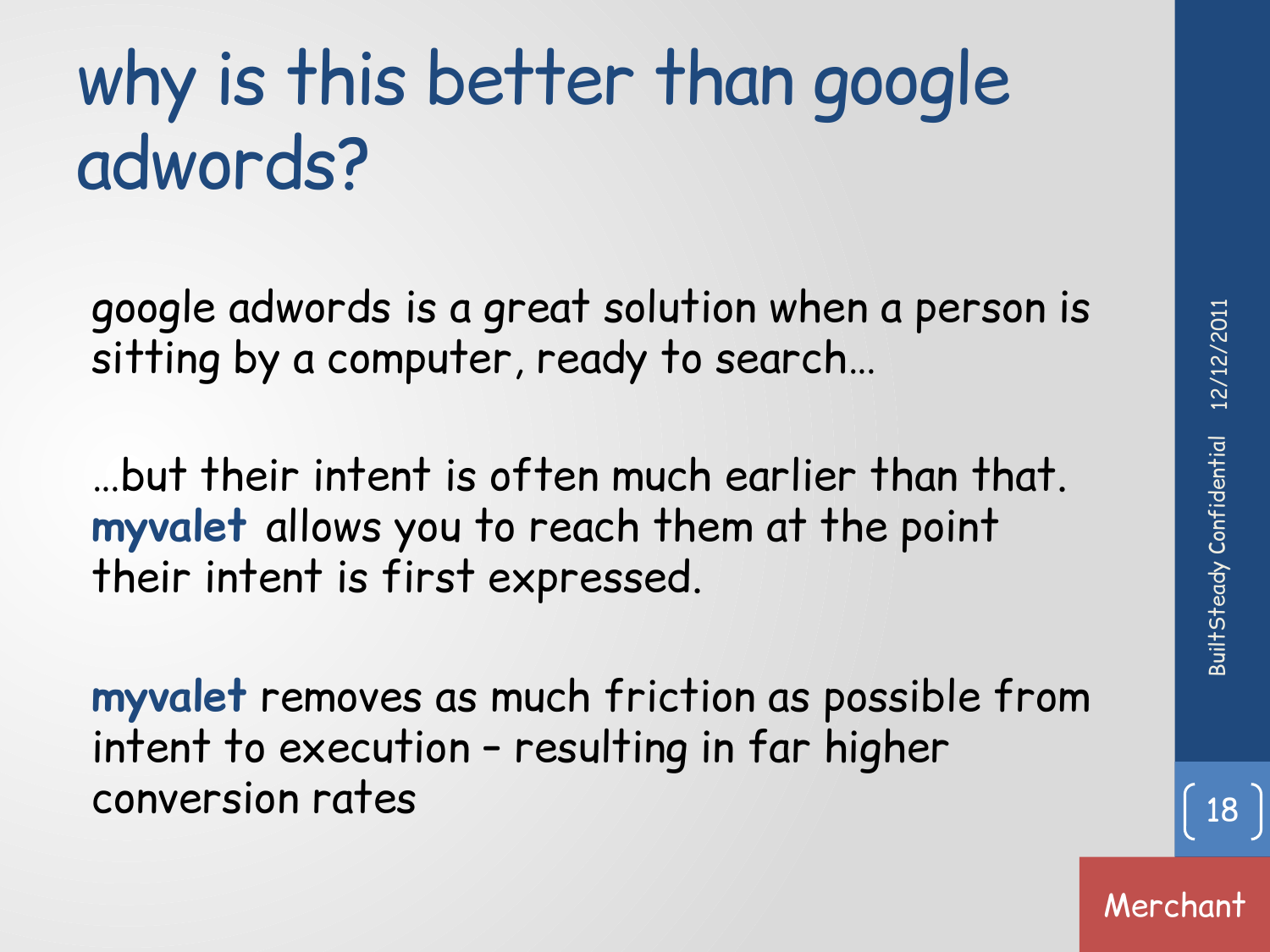

# why is this better than google adwords?
google adwords is a great solution when a person is sitting by a computer, ready to search…

…but their intent is often much earlier than that. myvalet allows you to reach them at the point their intent is first expressed.

myvalet removes as much friction as possible from intent to execution – resulting in far higher conversion rates
12/12/2011
BuiltSteady Confidential
18
Merchant